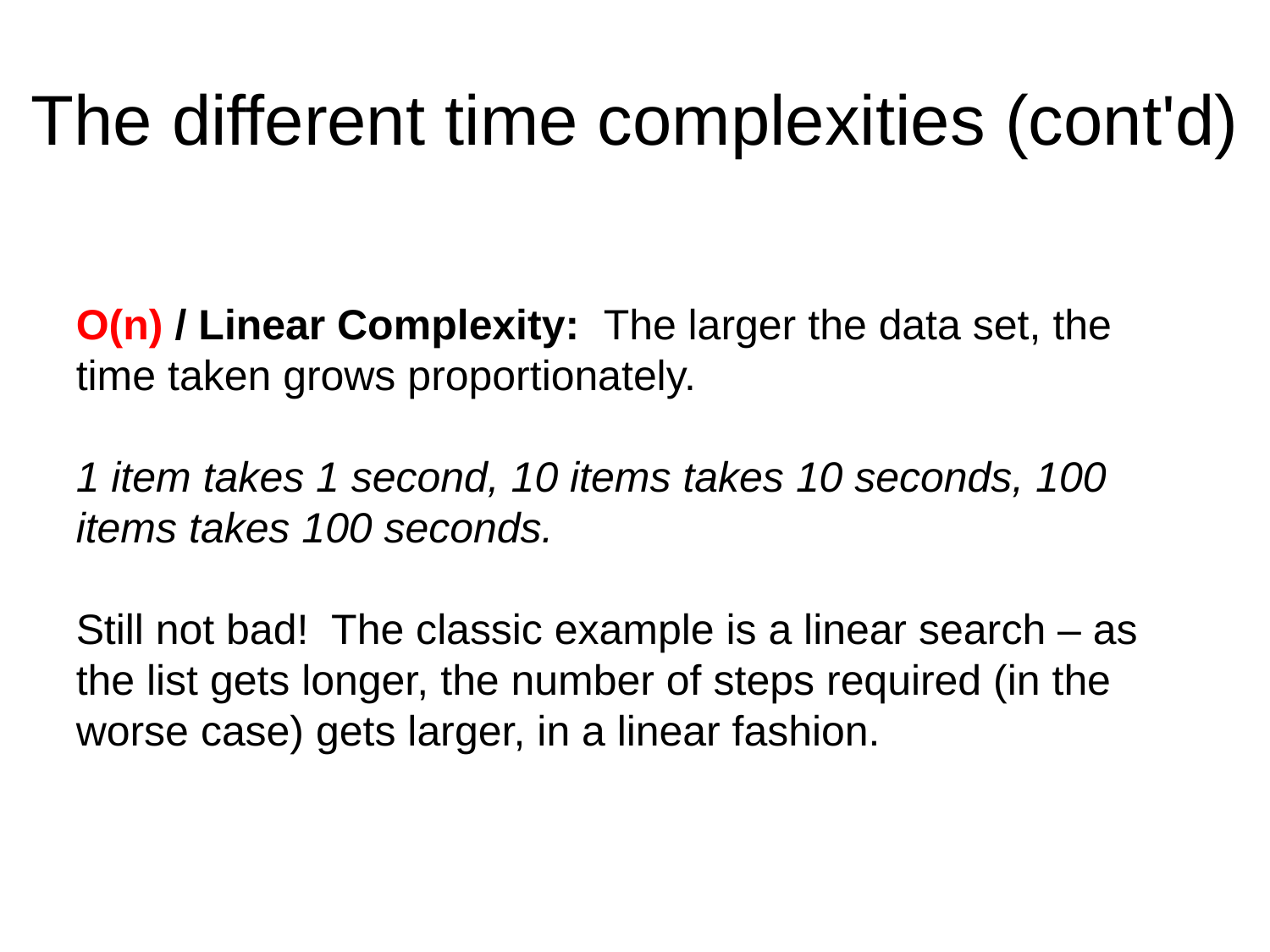

The different time complexities (cont'd)
O(n) / Linear Complexity:  The larger the data set, the time taken grows proportionately.

1 item takes 1 second, 10 items takes 10 seconds, 100 items takes 100 seconds.

Still not bad!  The classic example is a linear search – as the list gets longer, the number of steps required (in the worse case) gets larger, in a linear fashion.